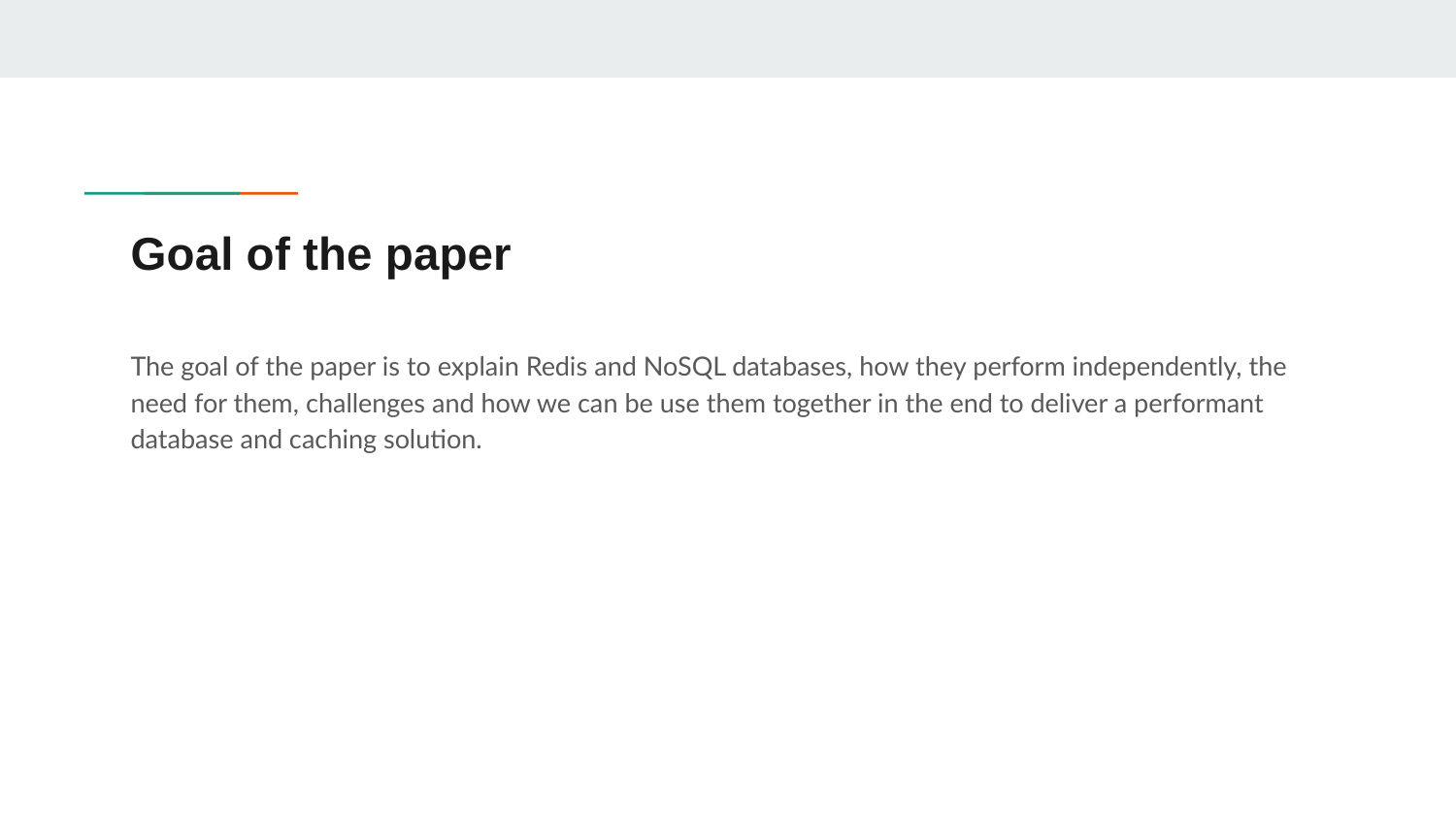

# Goal of the paper
The goal of the paper is to explain Redis and NoSQL databases, how they perform independently, the need for them, challenges and how we can be use them together in the end to deliver a performant database and caching solution.